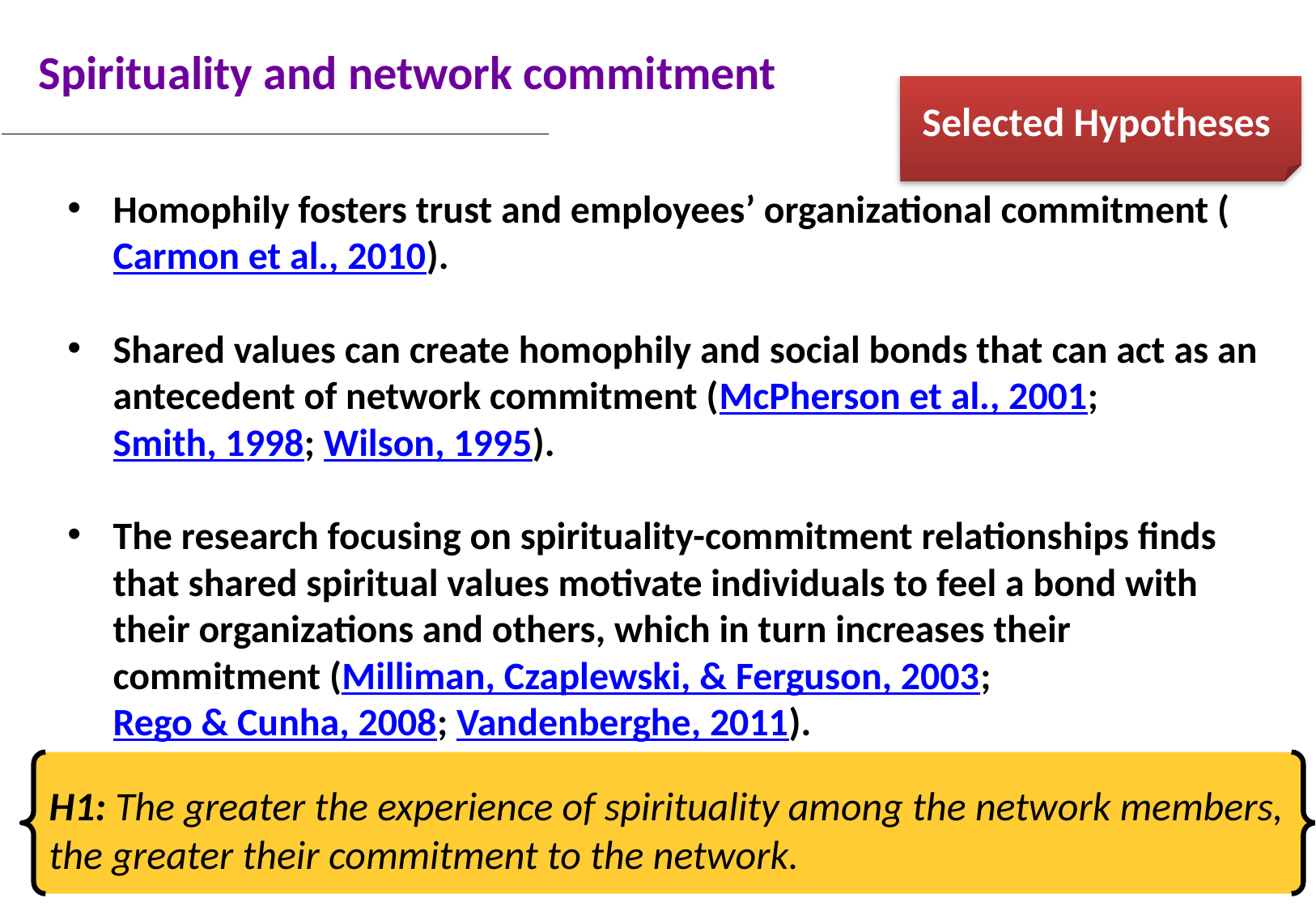

# Spirituality and network commitment
Selected Hypotheses
Homophily fosters trust and employees’ organizational commitment (Carmon et al., 2010).

Shared values can create homophily and social bonds that can act as an antecedent of network commitment (McPherson et al., 2001; Smith, 1998; Wilson, 1995).

The research focusing on spirituality-commitment relationships finds that shared spiritual values motivate individuals to feel a bond with their organizations and others, which in turn increases their commitment (Milliman, Czaplewski, & Ferguson, 2003; Rego & Cunha, 2008; Vandenberghe, 2011).

H1: The greater the experience of spirituality among the network members, the greater their commitment to the network.
11